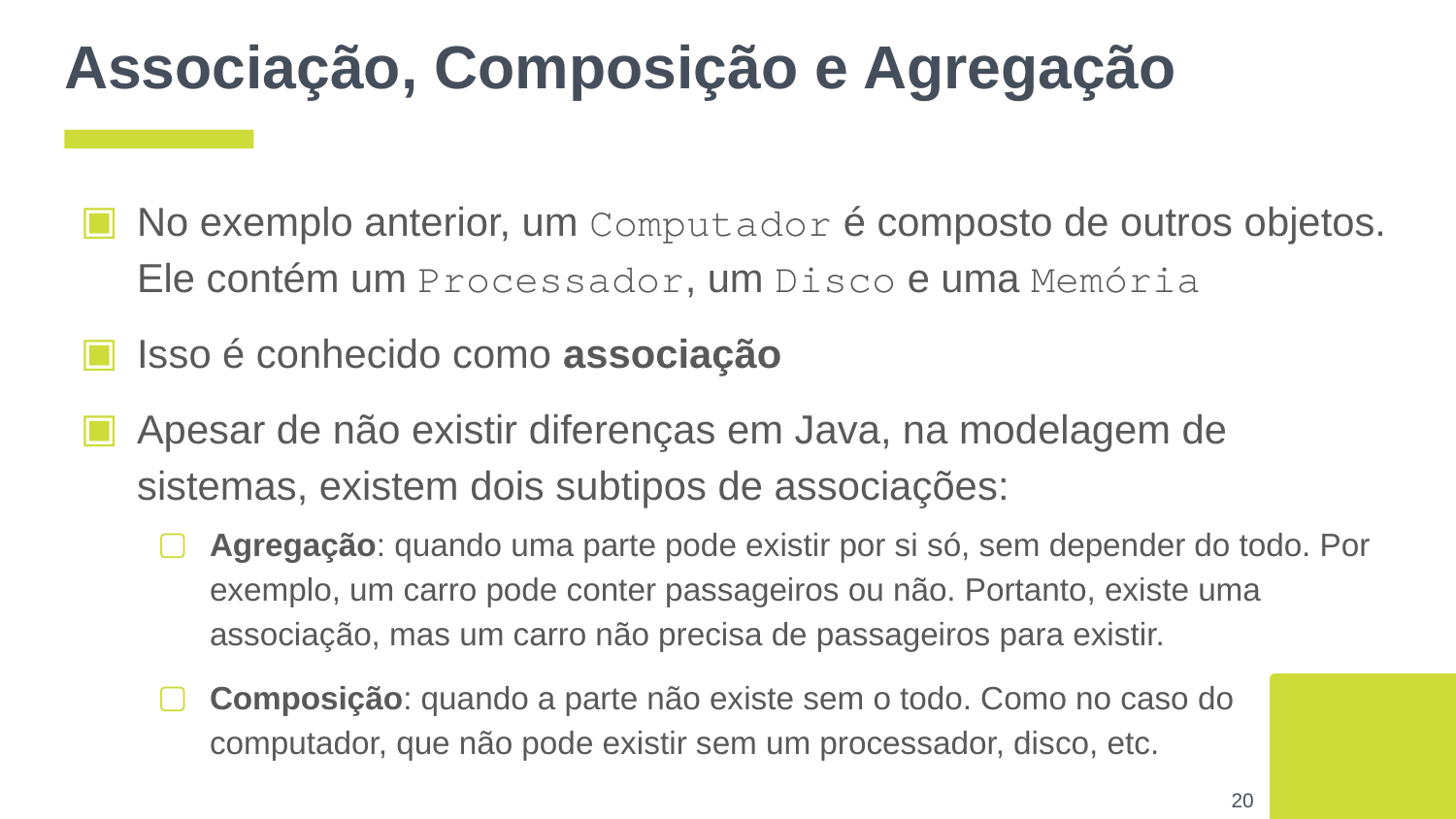

# Associação, Composição e Agregação
No exemplo anterior, um Computador é composto de outros objetos. Ele contém um Processador, um Disco e uma Memória
Isso é conhecido como associação
Apesar de não existir diferenças em Java, na modelagem de sistemas, existem dois subtipos de associações:
Agregação: quando uma parte pode existir por si só, sem depender do todo. Por exemplo, um carro pode conter passageiros ou não. Portanto, existe uma associação, mas um carro não precisa de passageiros para existir.
Composição: quando a parte não existe sem o todo. Como no caso do computador, que não pode existir sem um processador, disco, etc.
20